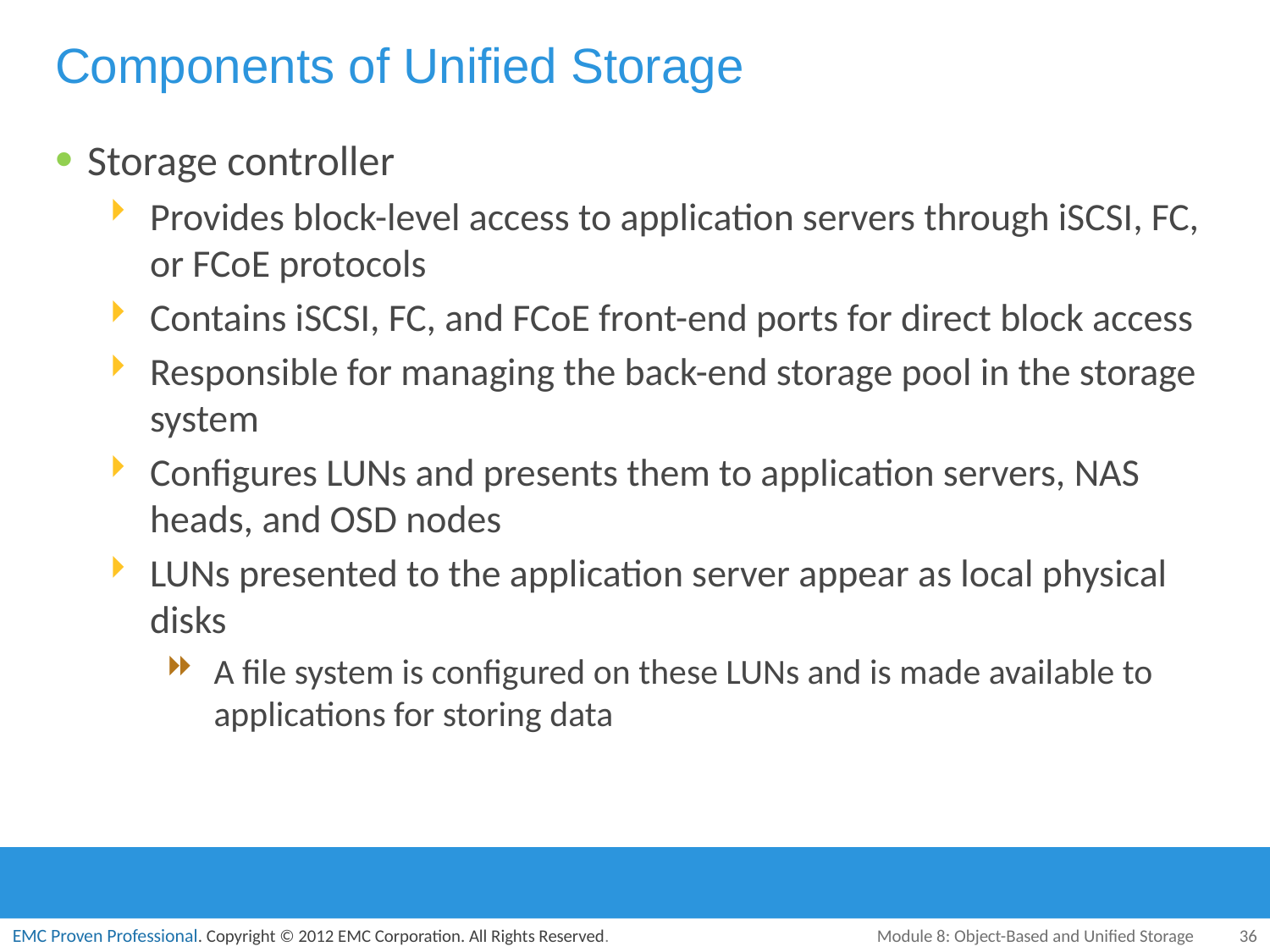

# Components of Unified Storage
Storage controller
Provides block-level access to application servers through iSCSI, FC, or FCoE protocols
Contains iSCSI, FC, and FCoE front-end ports for direct block access
Responsible for managing the back-end storage pool in the storage system
Configures LUNs and presents them to application servers, NAS heads, and OSD nodes
LUNs presented to the application server appear as local physical disks
A file system is configured on these LUNs and is made available to applications for storing data
Module 8: Object-Based and Unified Storage
36